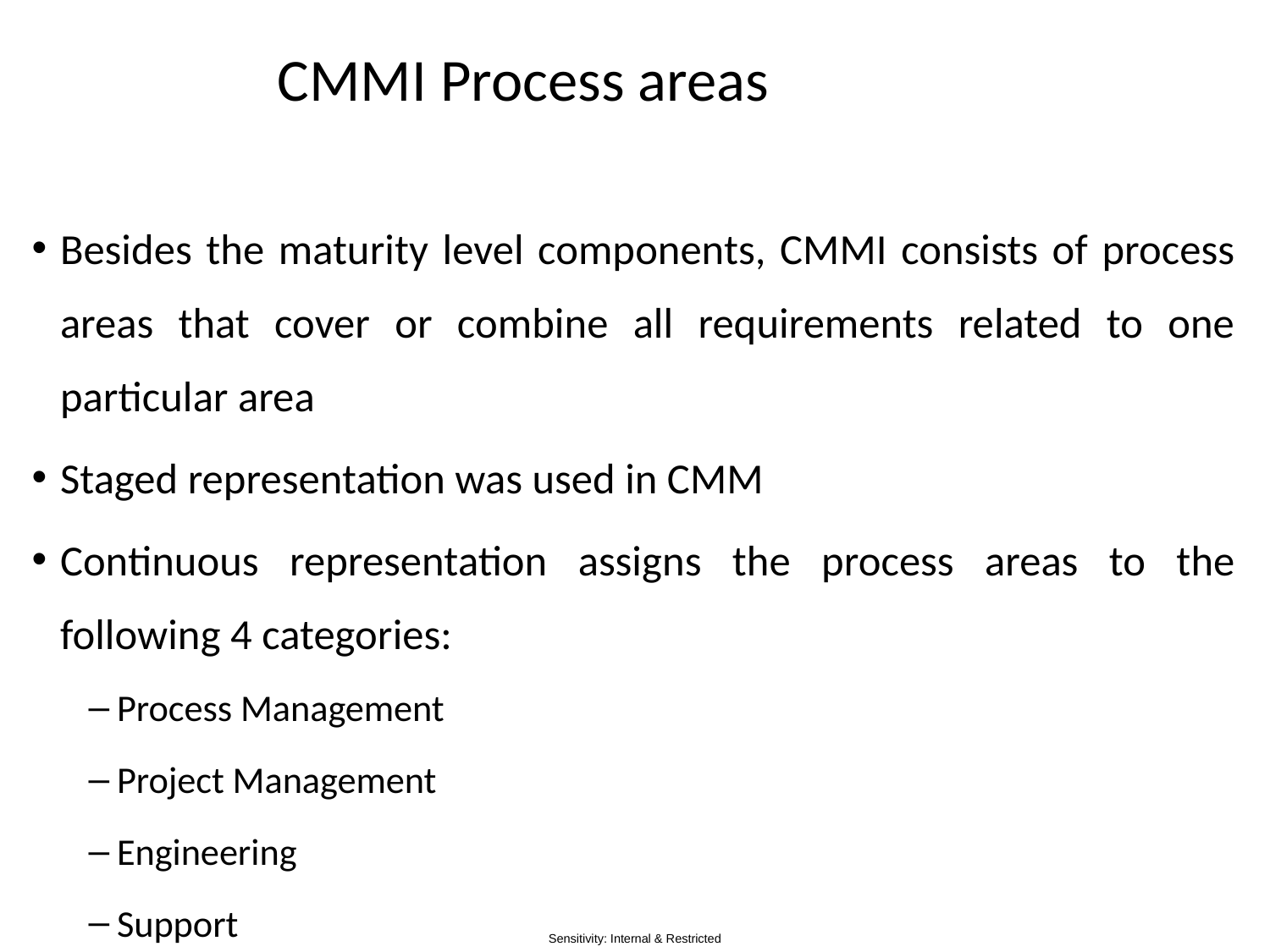

# CMMI Process areas
Besides the maturity level components, CMMI consists of process areas that cover or combine all requirements related to one particular area
Staged representation was used in CMM
Continuous representation assigns the process areas to the following 4 categories:
Process Management
Project Management
Engineering
Support